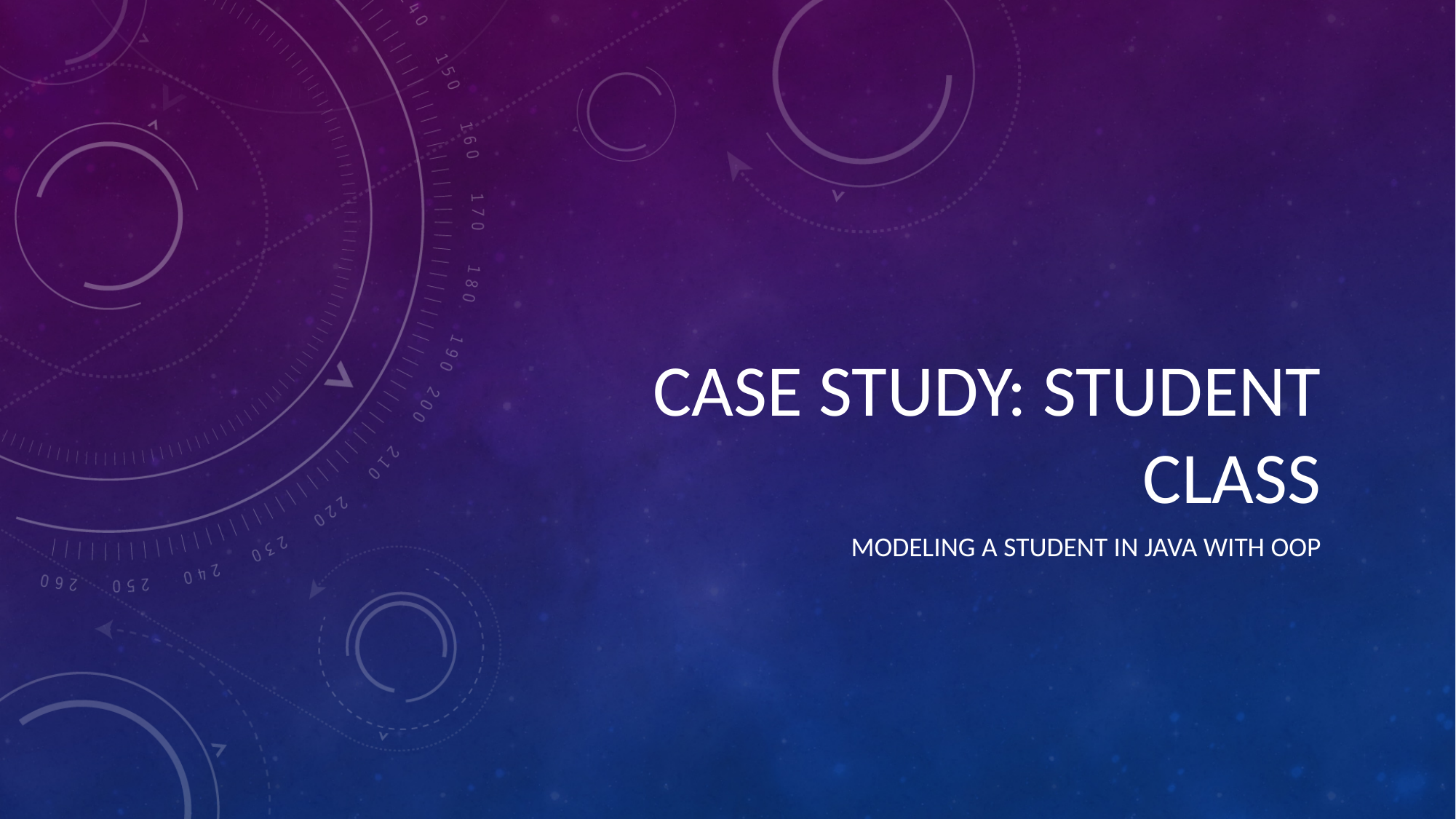

# Case study: Student class
Modeling a student in java with OOP